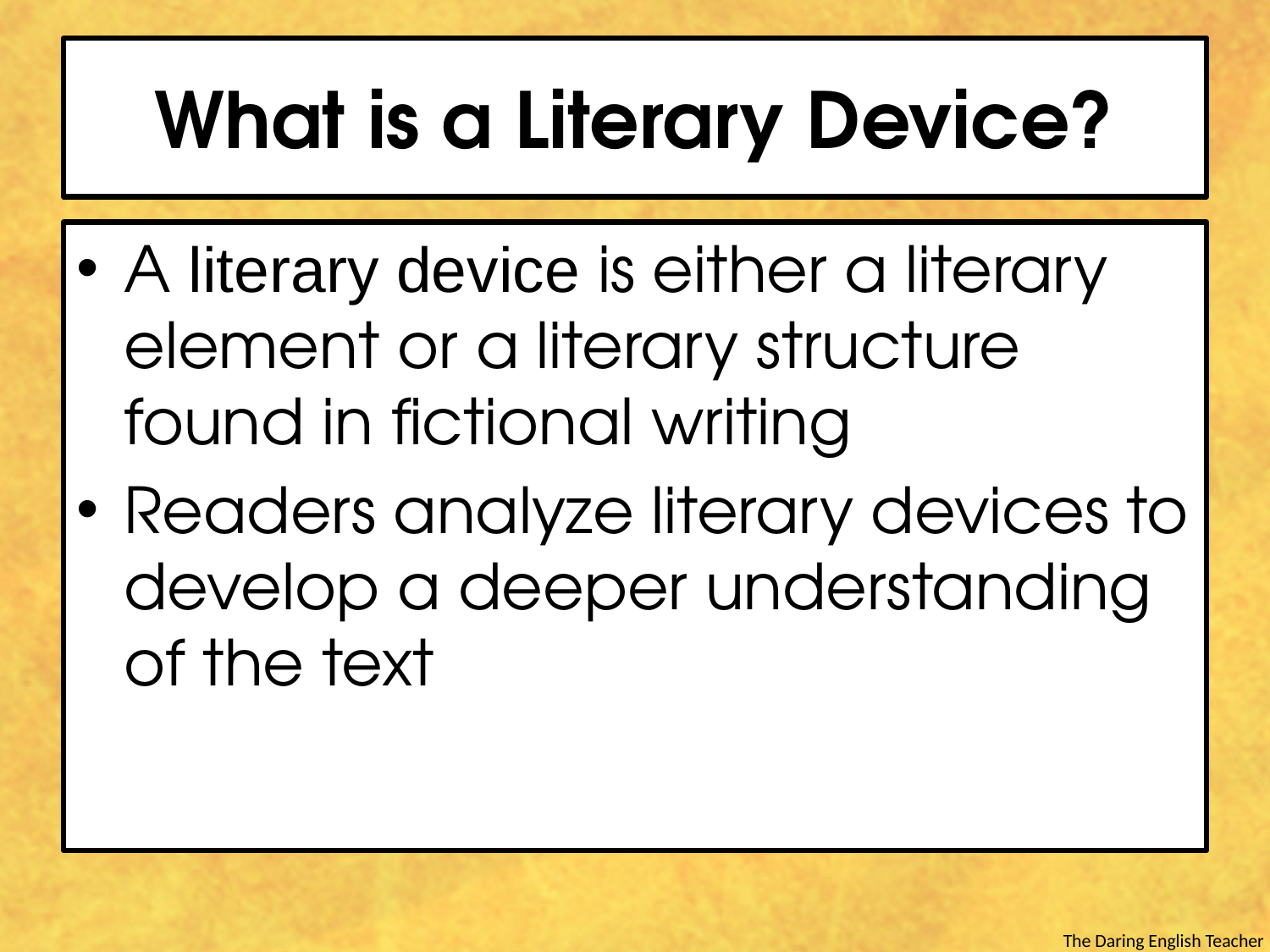

# What is a Literary Device?
A literary device is either a literary element or a literary structure found in fictional writing
Readers analyze literary devices to develop a deeper understanding of the text